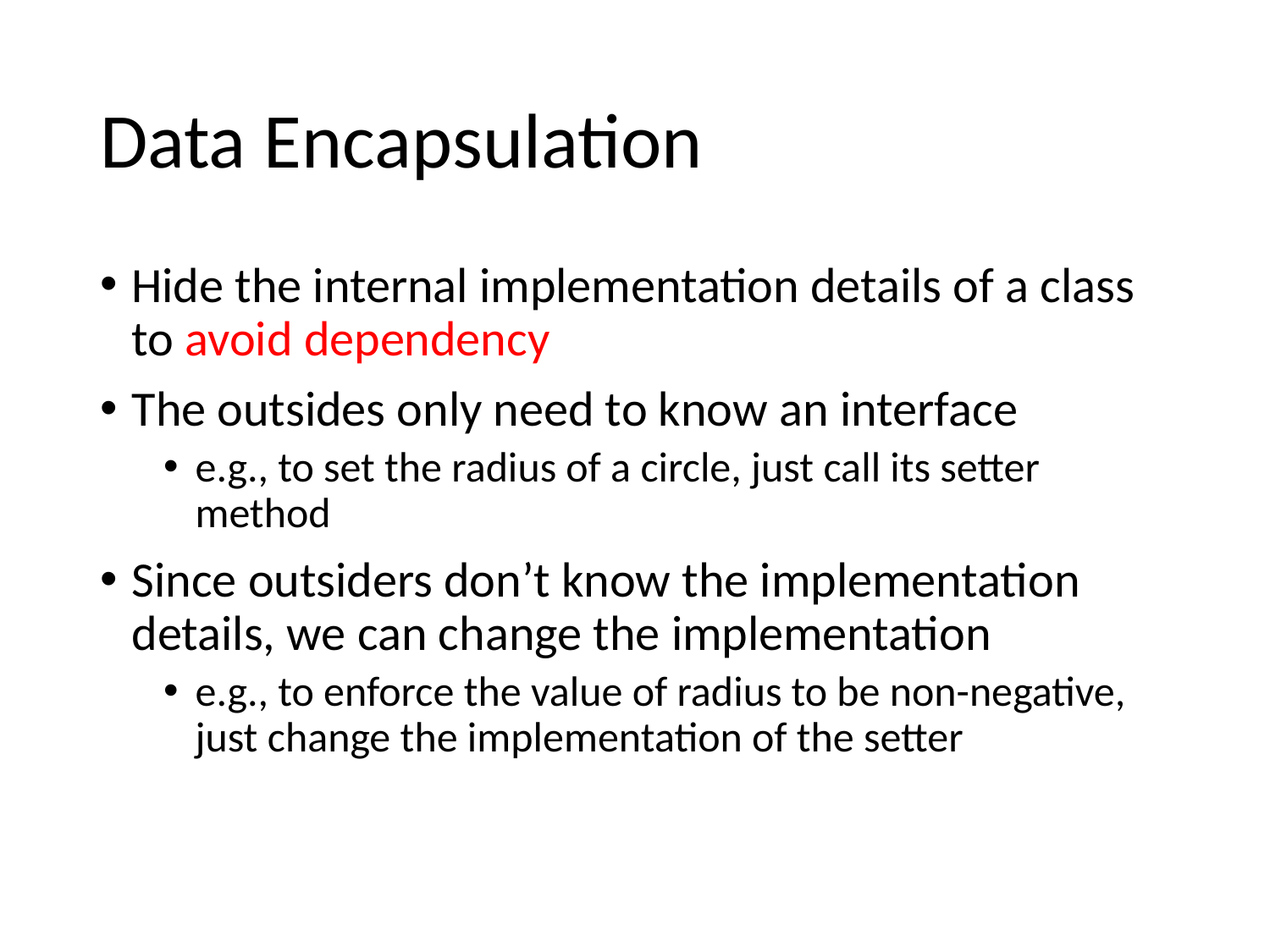

# Data Encapsulation
Hide the internal implementation details of a class to avoid dependency
The outsides only need to know an interface
e.g., to set the radius of a circle, just call its setter method
Since outsiders don’t know the implementation details, we can change the implementation
e.g., to enforce the value of radius to be non-negative, just change the implementation of the setter